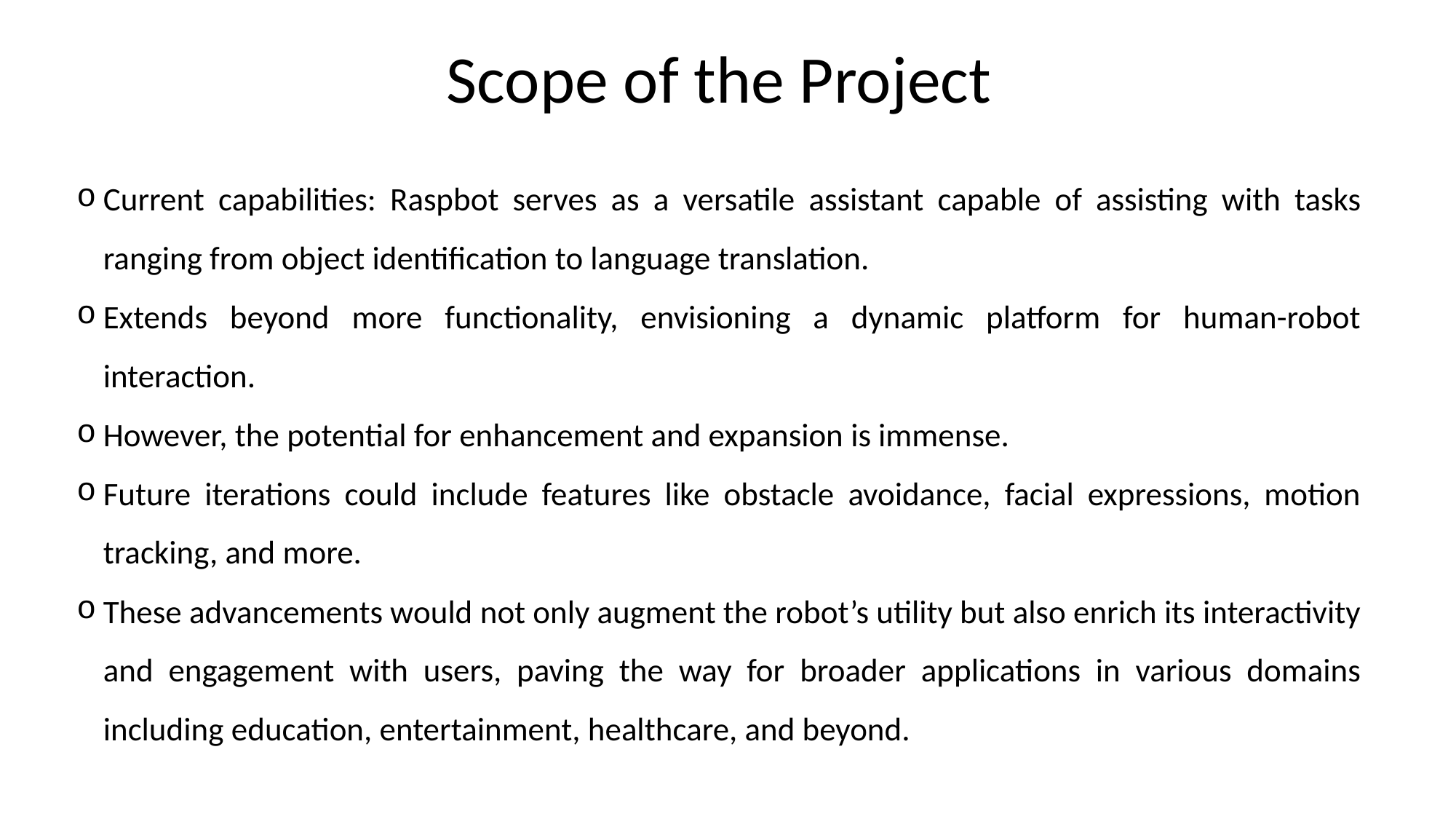

# Scope of the Project
Current capabilities: Raspbot serves as a versatile assistant capable of assisting with tasks ranging from object identification to language translation.
Extends beyond more functionality, envisioning a dynamic platform for human-robot interaction.
However, the potential for enhancement and expansion is immense.
Future iterations could include features like obstacle avoidance, facial expressions, motion tracking, and more.
These advancements would not only augment the robot’s utility but also enrich its interactivity and engagement with users, paving the way for broader applications in various domains including education, entertainment, healthcare, and beyond.